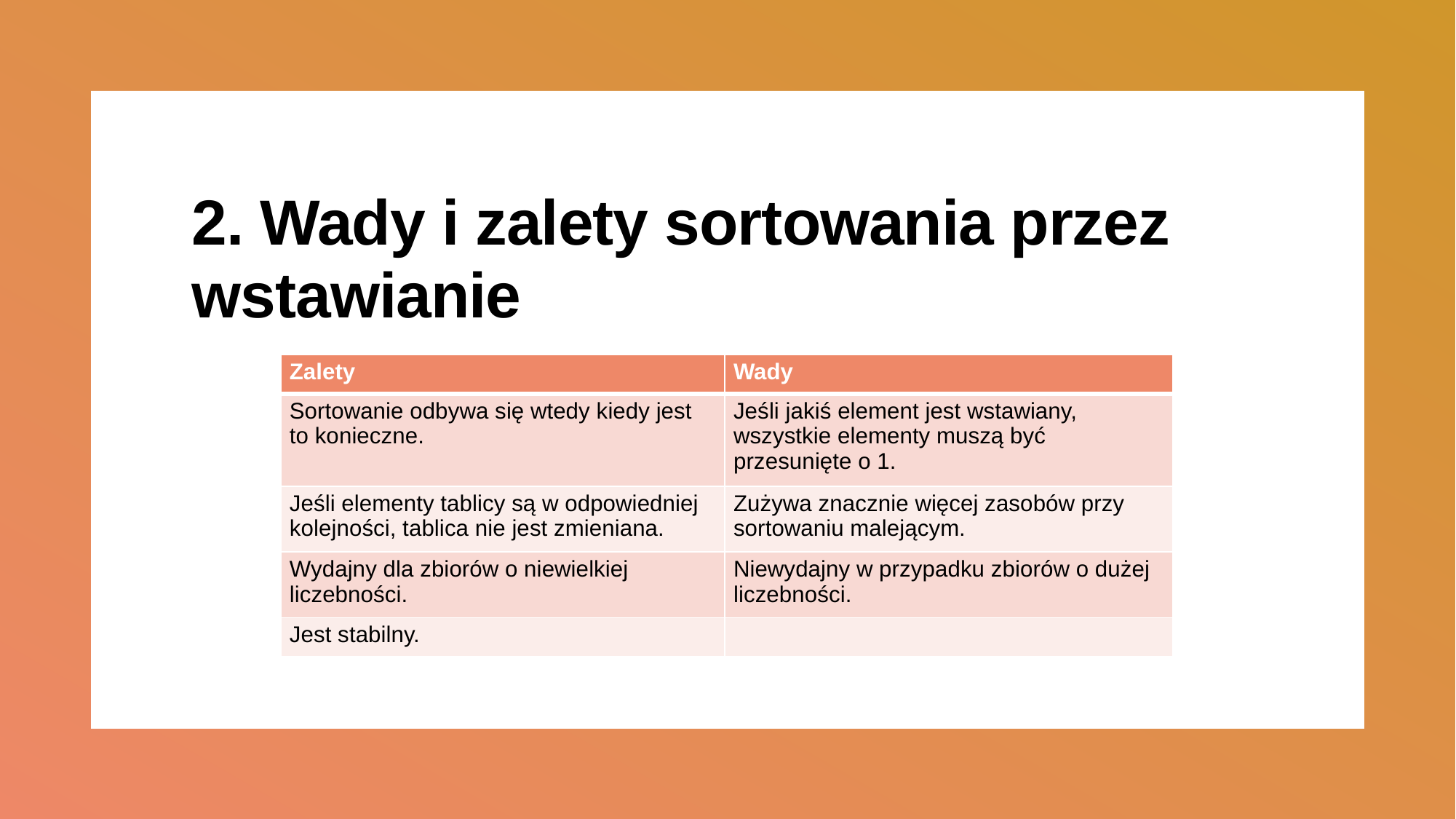

# 2. Wady i zalety sortowania przez wstawianie
| Zalety | Wady |
| --- | --- |
| Sortowanie odbywa się wtedy kiedy jest to konieczne. | Jeśli jakiś element jest wstawiany, wszystkie elementy muszą być przesunięte o 1. |
| Jeśli elementy tablicy są w odpowiedniej kolejności, tablica nie jest zmieniana. | Zużywa znacznie więcej zasobów przy sortowaniu malejącym. |
| Wydajny dla zbiorów o niewielkiej liczebności. | Niewydajny w przypadku zbiorów o dużej liczebności. |
| Jest stabilny. |  |